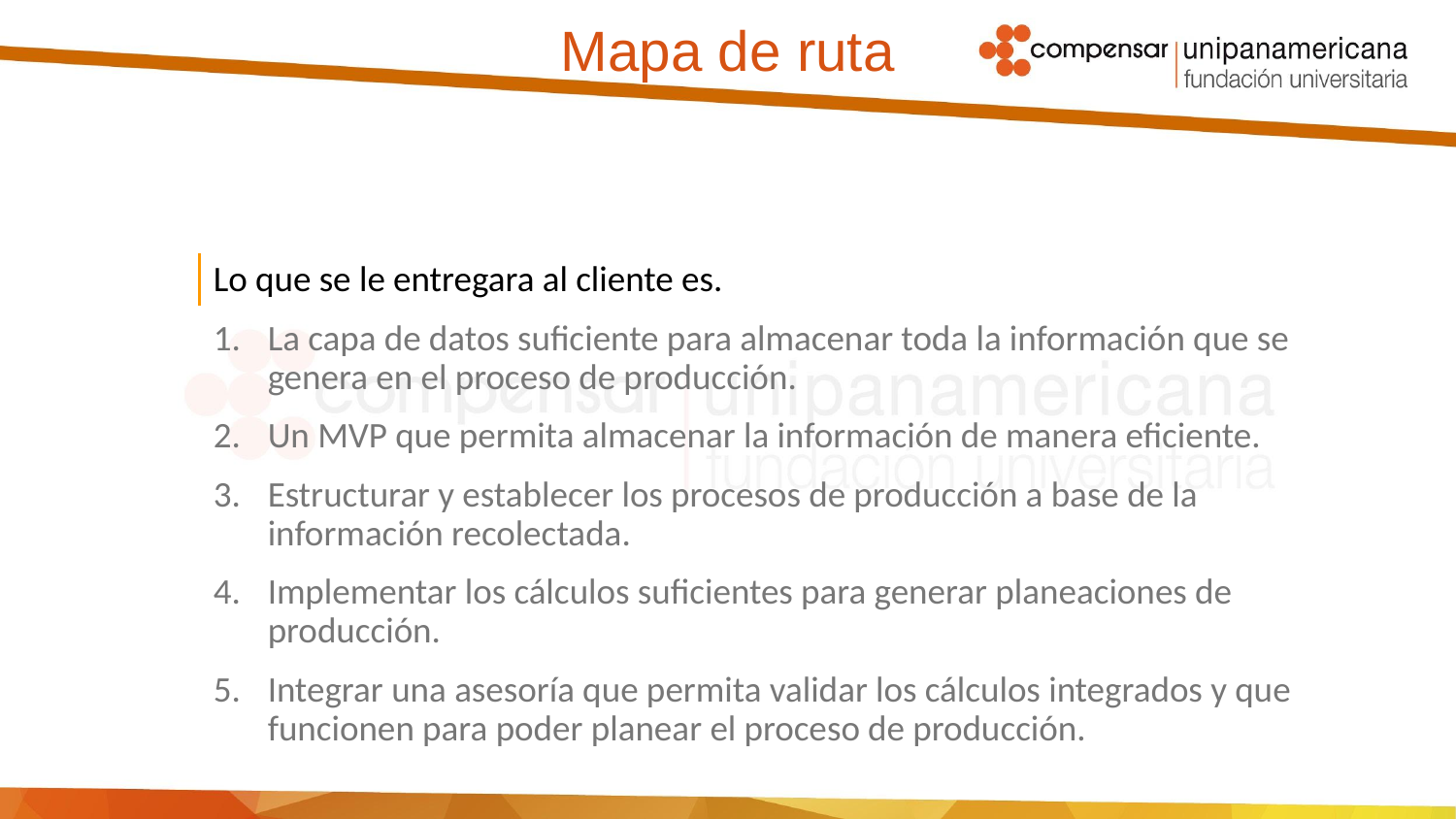

# Mapa de ruta
Lo que se le entregara al cliente es.
La capa de datos suficiente para almacenar toda la información que se genera en el proceso de producción.
Un MVP que permita almacenar la información de manera eficiente.
Estructurar y establecer los procesos de producción a base de la información recolectada.
Implementar los cálculos suficientes para generar planeaciones de producción.
Integrar una asesoría que permita validar los cálculos integrados y que funcionen para poder planear el proceso de producción.